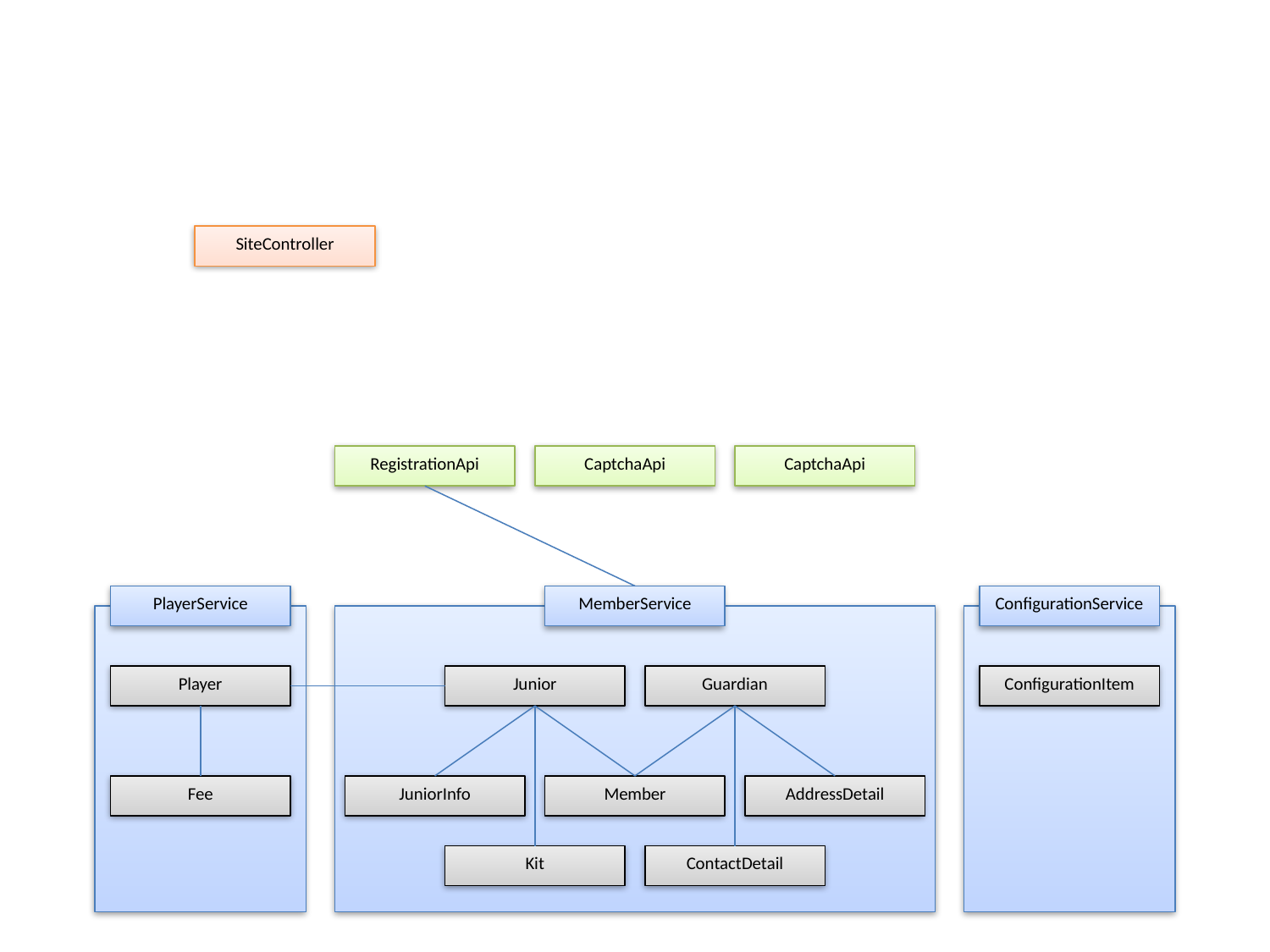

SiteController
RegistrationApi
CaptchaApi
CaptchaApi
PlayerService
Player
Fee

MemberService
Junior
Guardian
JuniorInfo
Member
AddressDetail
Kit
ContactDetail
ConfigurationService

ConfigurationItem